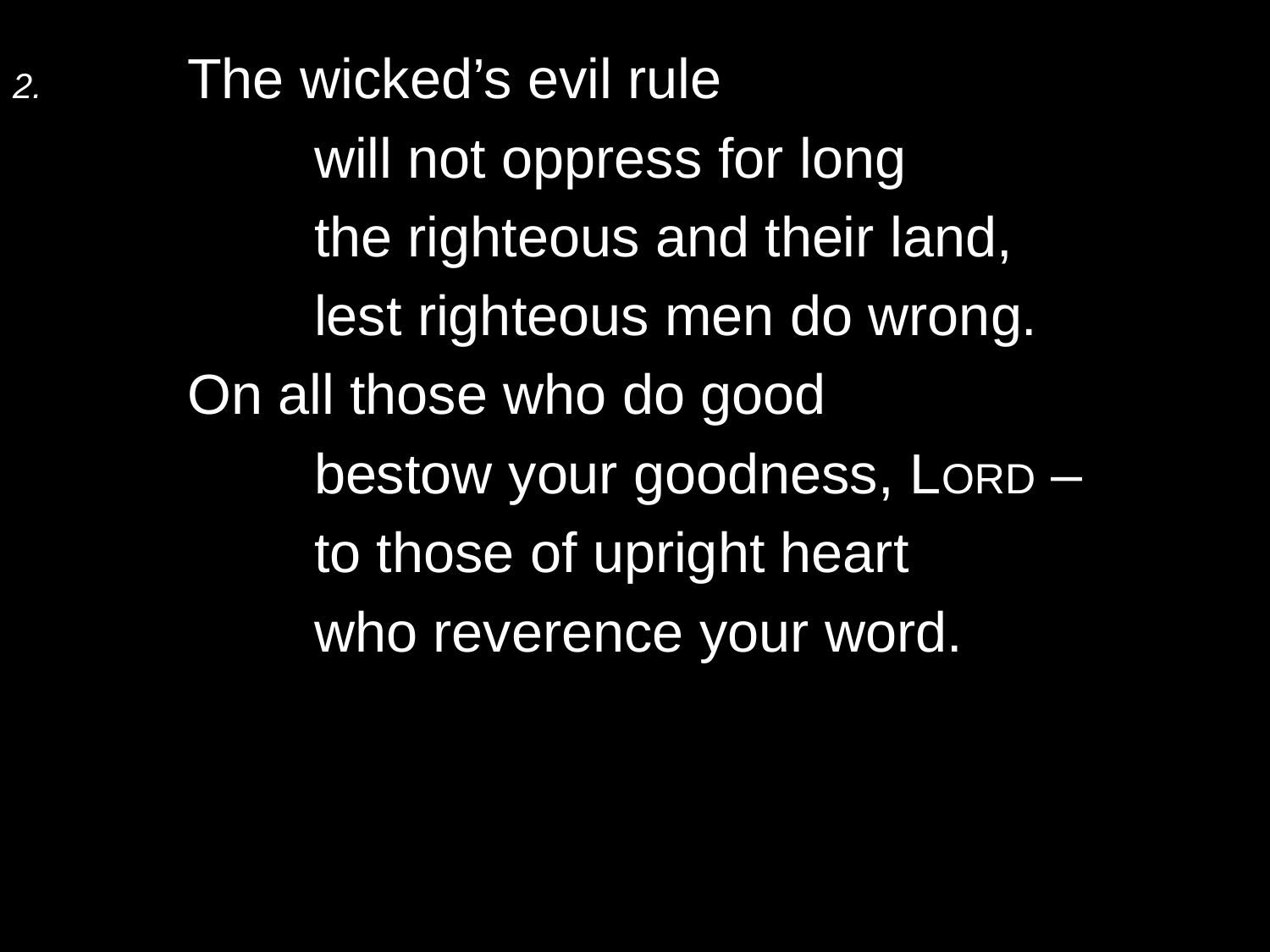

2.	The wicked’s evil rule
		will not oppress for long
		the righteous and their land,
		lest righteous men do wrong.
	On all those who do good
		bestow your goodness, Lord –
		to those of upright heart
		who reverence your word.